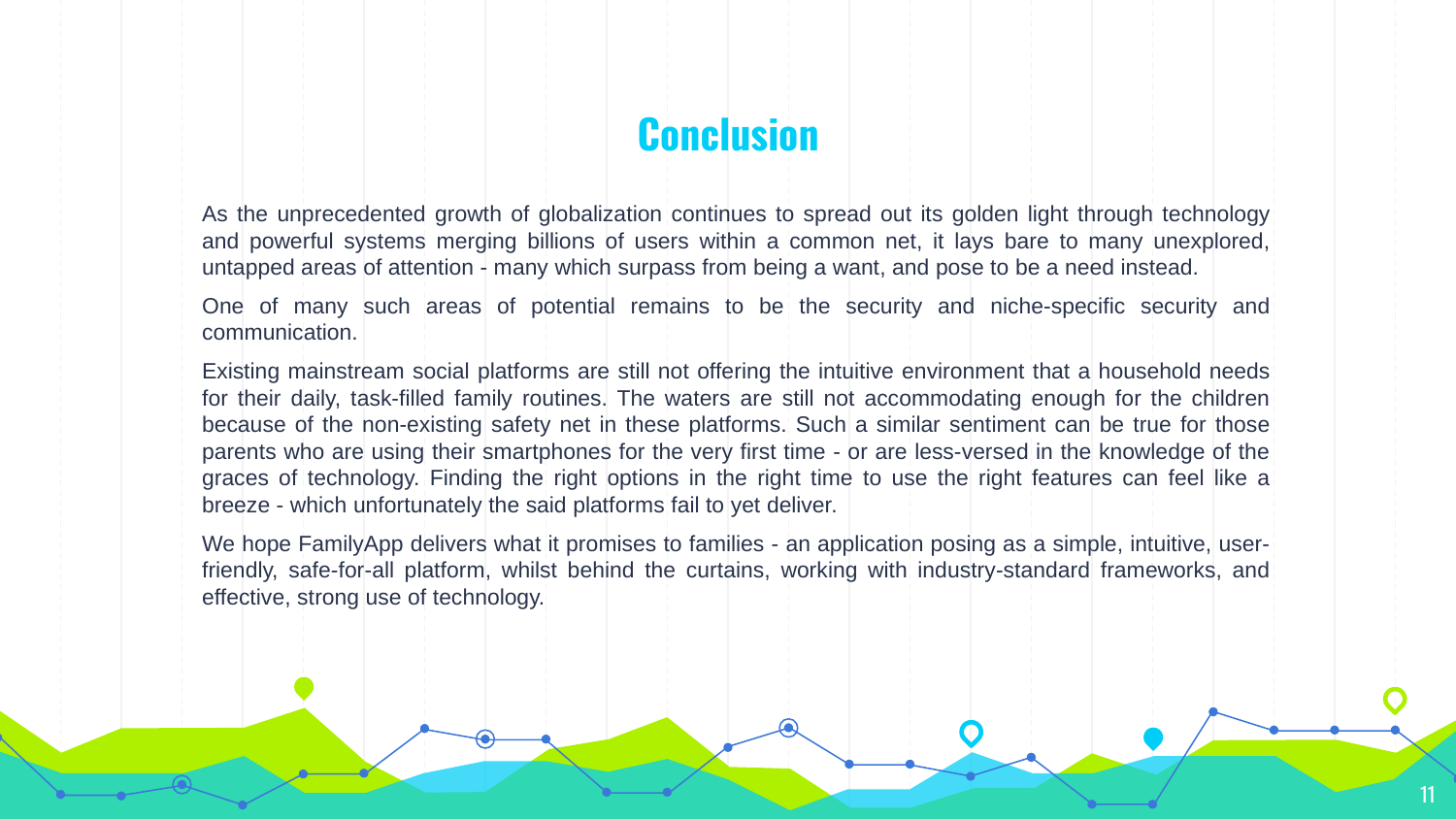

# Conclusion
As the unprecedented growth of globalization continues to spread out its golden light through technology and powerful systems merging billions of users within a common net, it lays bare to many unexplored, untapped areas of attention - many which surpass from being a want, and pose to be a need instead.
One of many such areas of potential remains to be the security and niche-specific security and communication.
Existing mainstream social platforms are still not offering the intuitive environment that a household needs for their daily, task-filled family routines. The waters are still not accommodating enough for the children because of the non-existing safety net in these platforms. Such a similar sentiment can be true for those parents who are using their smartphones for the very first time - or are less-versed in the knowledge of the graces of technology. Finding the right options in the right time to use the right features can feel like a breeze - which unfortunately the said platforms fail to yet deliver.
We hope FamilyApp delivers what it promises to families - an application posing as a simple, intuitive, user-friendly, safe-for-all platform, whilst behind the curtains, working with industry-standard frameworks, and effective, strong use of technology.
11